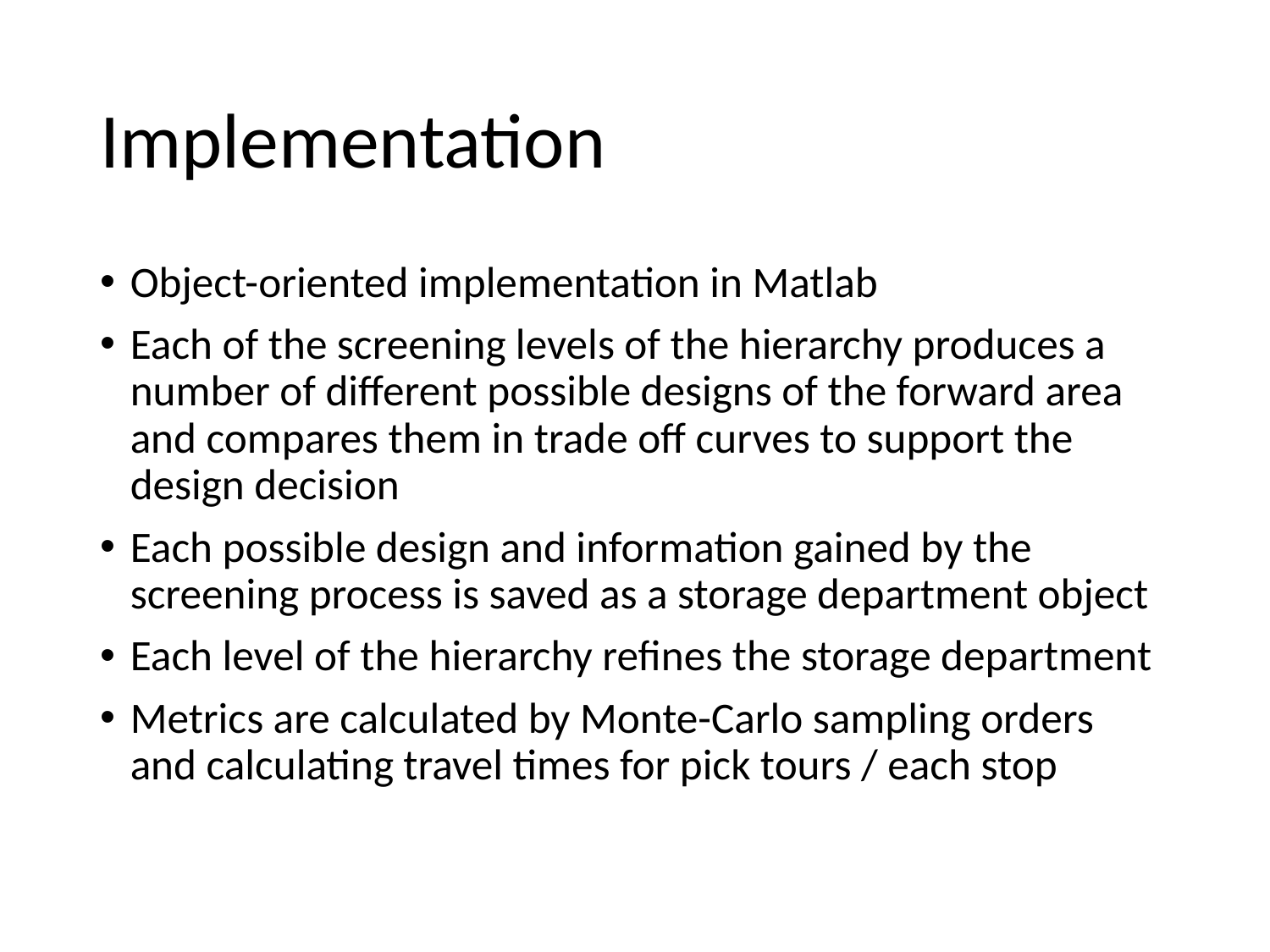

# Implementation
Object-oriented implementation in Matlab
Each of the screening levels of the hierarchy produces a number of different possible designs of the forward area and compares them in trade off curves to support the design decision
Each possible design and information gained by the screening process is saved as a storage department object
Each level of the hierarchy refines the storage department
Metrics are calculated by Monte-Carlo sampling orders and calculating travel times for pick tours / each stop